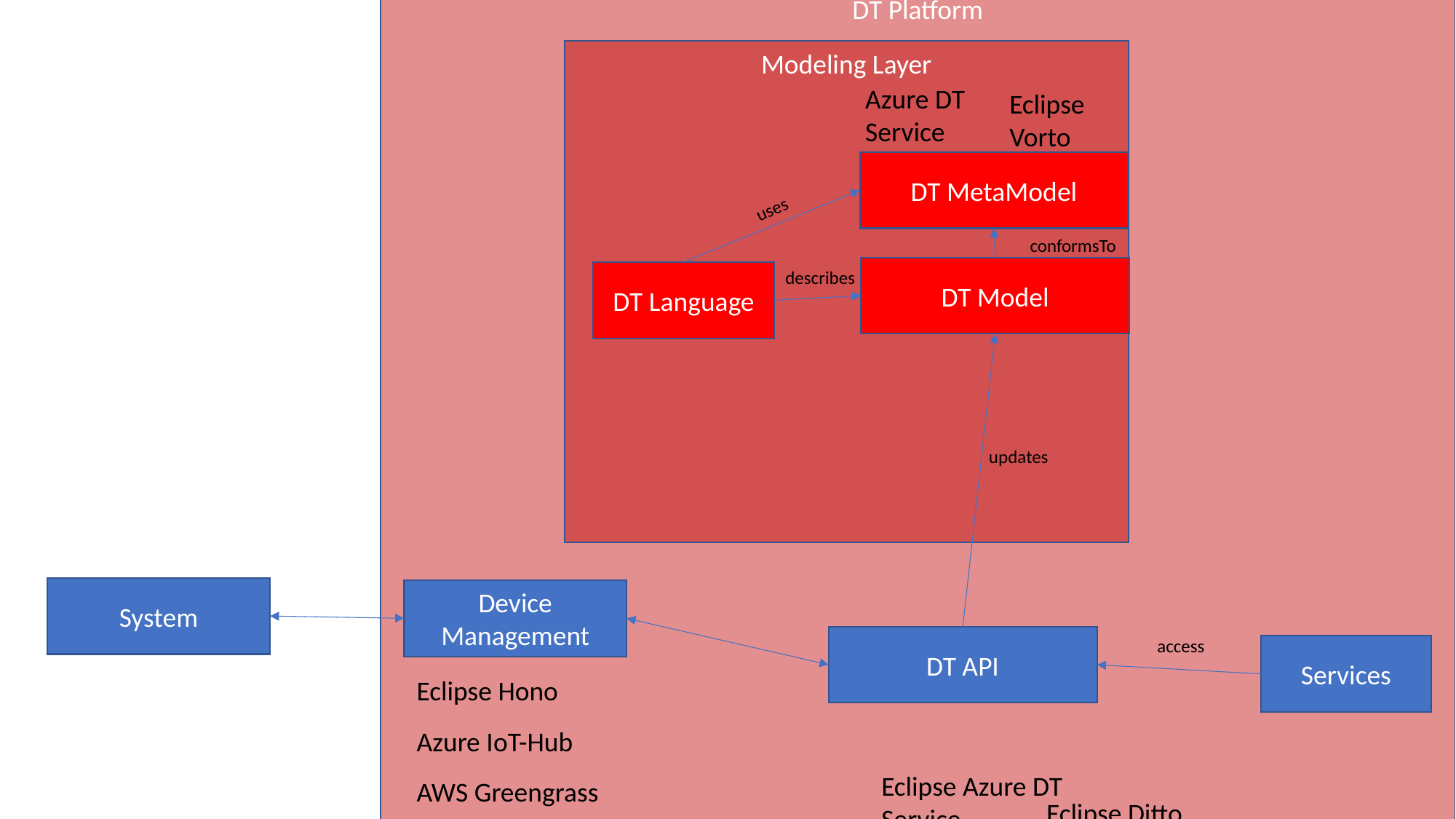

DT Platform
Modeling Layer
Azure DT Service
Eclipse Vorto
DT MetaModel
uses
conformsTo
DT Model
describes
DT Language
updates
System
Device Management
DT API
access
Services
Eclipse Hono
Azure IoT-Hub
Eclipse Azure DT Service
AWS Greengrass
Eclipse Ditto